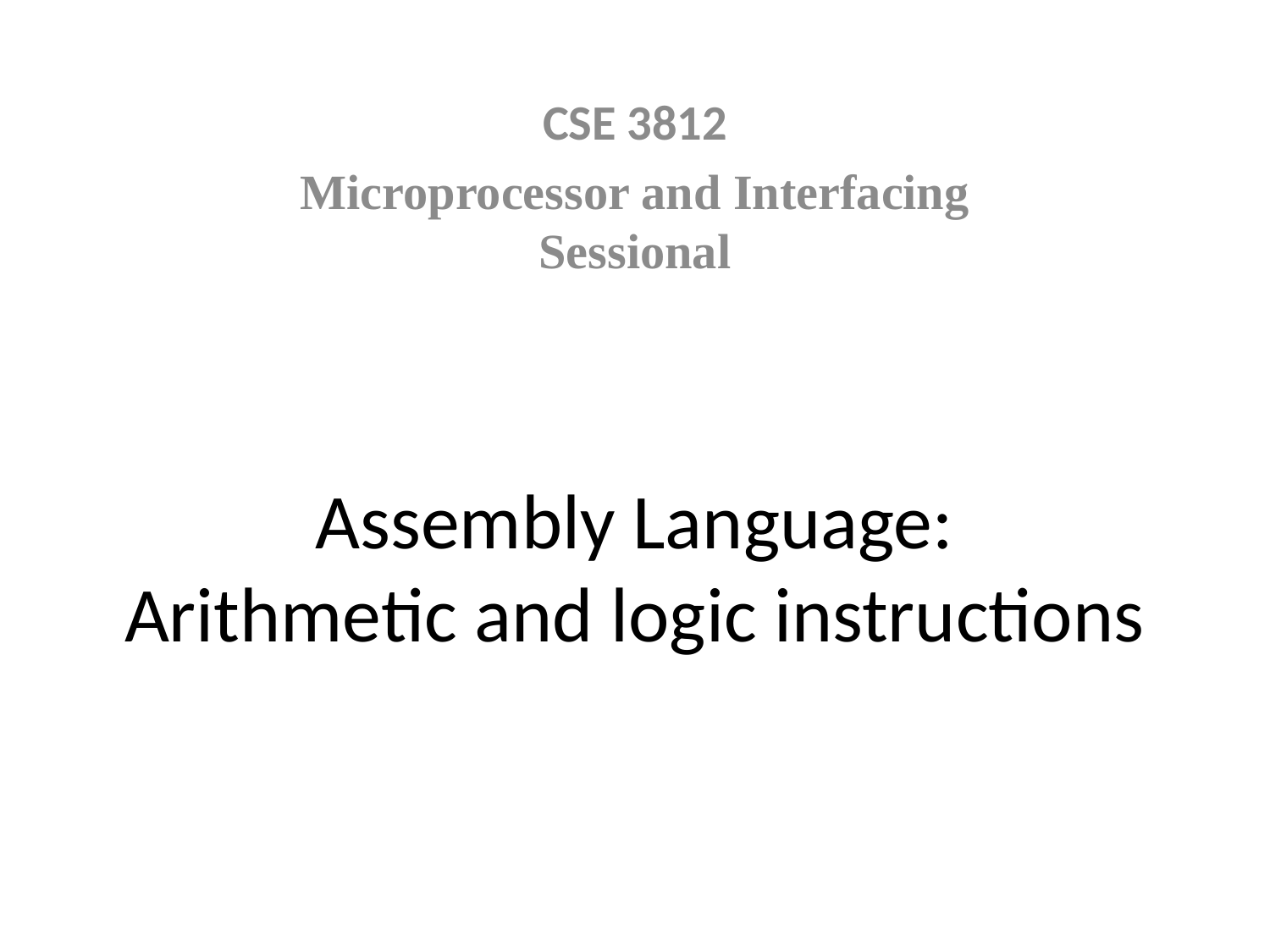

CSE 3812
Microprocessor and Interfacing Sessional
# Assembly Language: Arithmetic and logic instructions